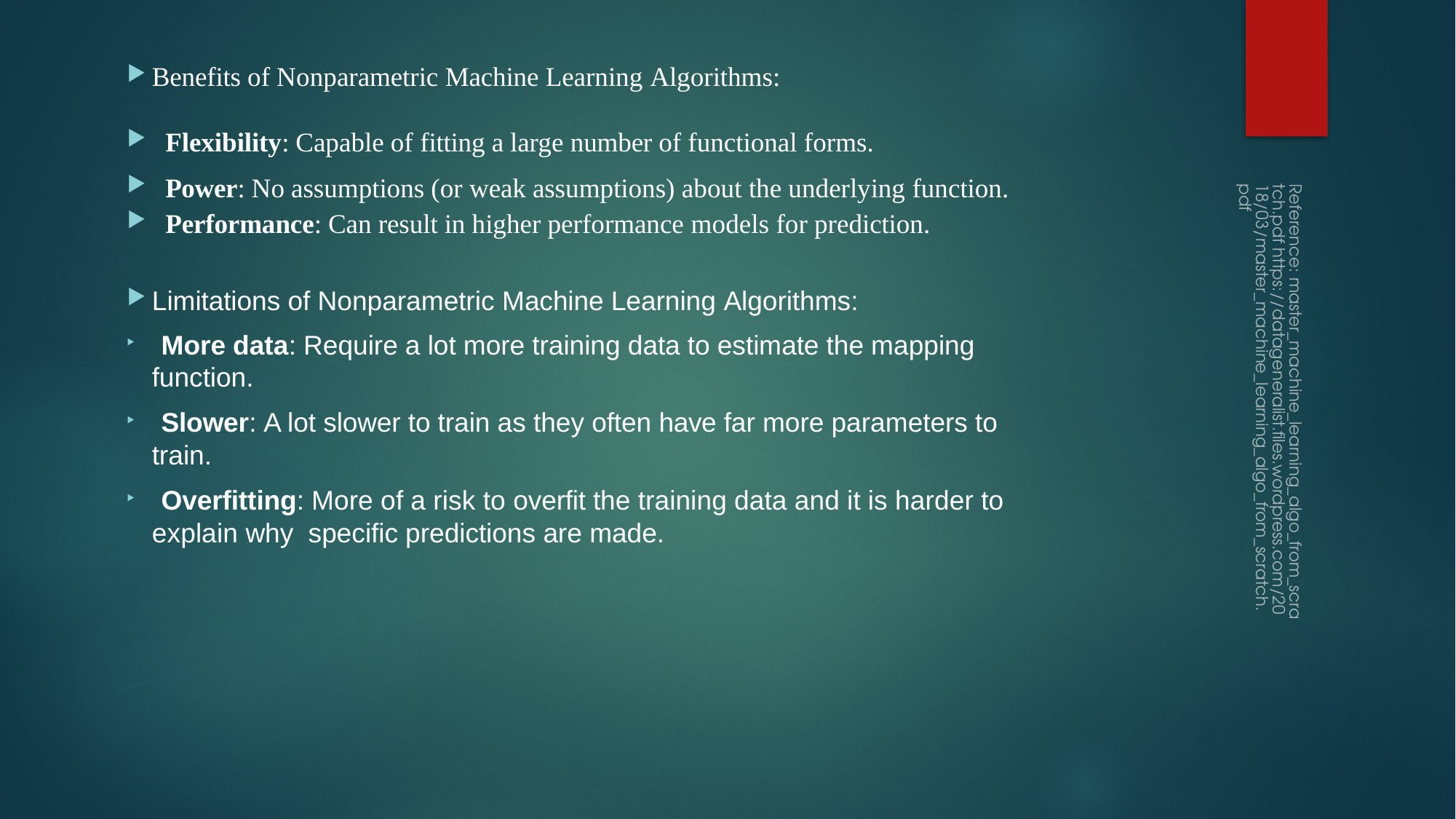

#
Benefits of Nonparametric Machine Learning Algorithms:

 Flexibility: Capable of fitting a large number of functional forms.
 Power: No assumptions (or weak assumptions) about the underlying function.
 Performance: Can result in higher performance models for prediction.

Limitations of Nonparametric Machine Learning Algorithms:
 More data: Require a lot more training data to estimate the mapping function.
 Slower: A lot slower to train as they often have far more parameters to train.
 Overfitting: More of a risk to overfit the training data and it is harder to explain why  specific predictions are made.

Reference: master_machine_learning_algo_from_scratch.pdf https://datageneralist.files.wordpress.com/2018/03/master_machine_learning_algo_from_scratch.pdf